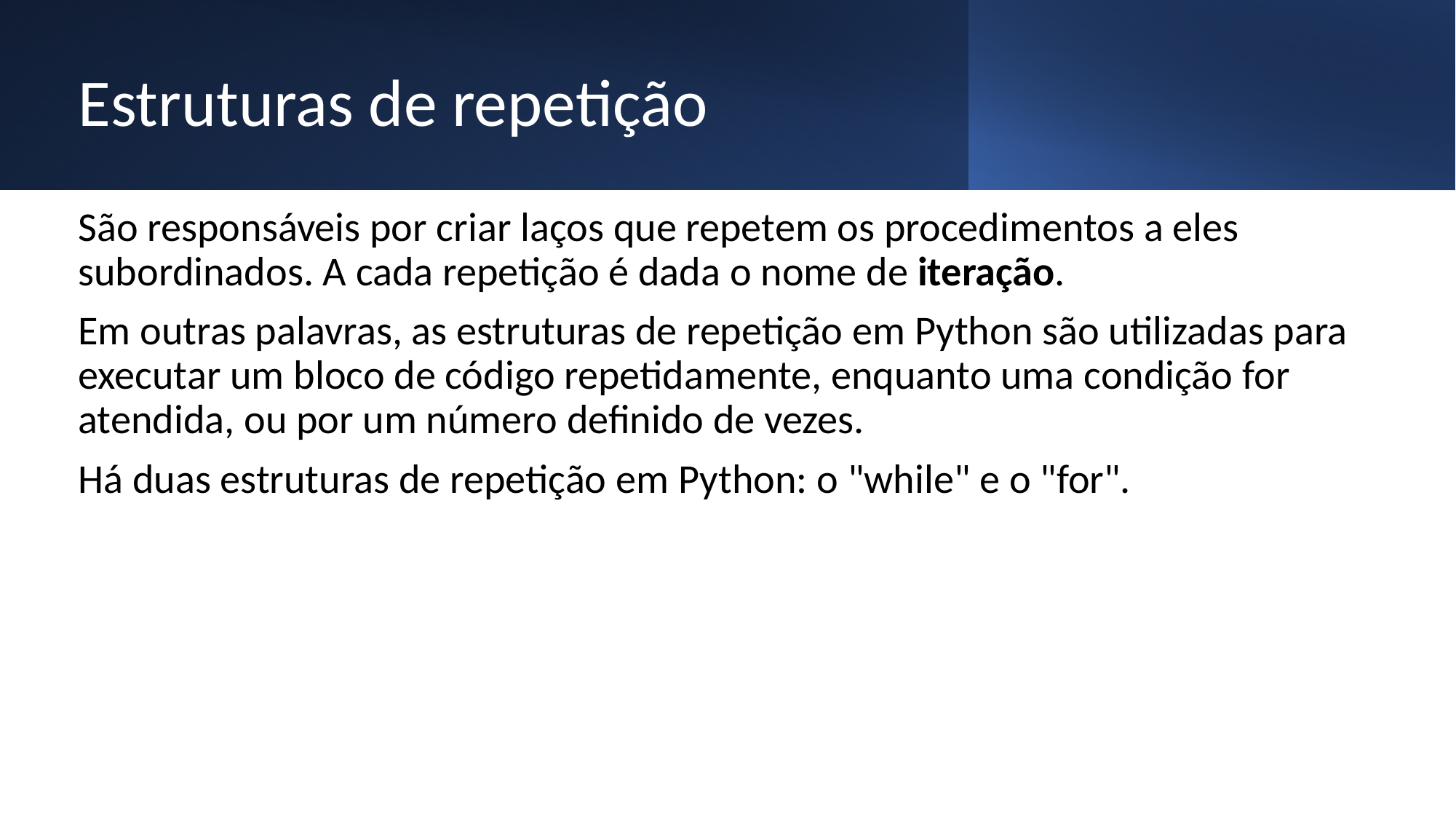

# Estruturas de repetição
São responsáveis por criar laços que repetem os procedimentos a eles subordinados. A cada repetição é dada o nome de iteração.
Em outras palavras, as estruturas de repetição em Python são utilizadas para executar um bloco de código repetidamente, enquanto uma condição for atendida, ou por um número definido de vezes.
Há duas estruturas de repetição em Python: o "while" e o "for".